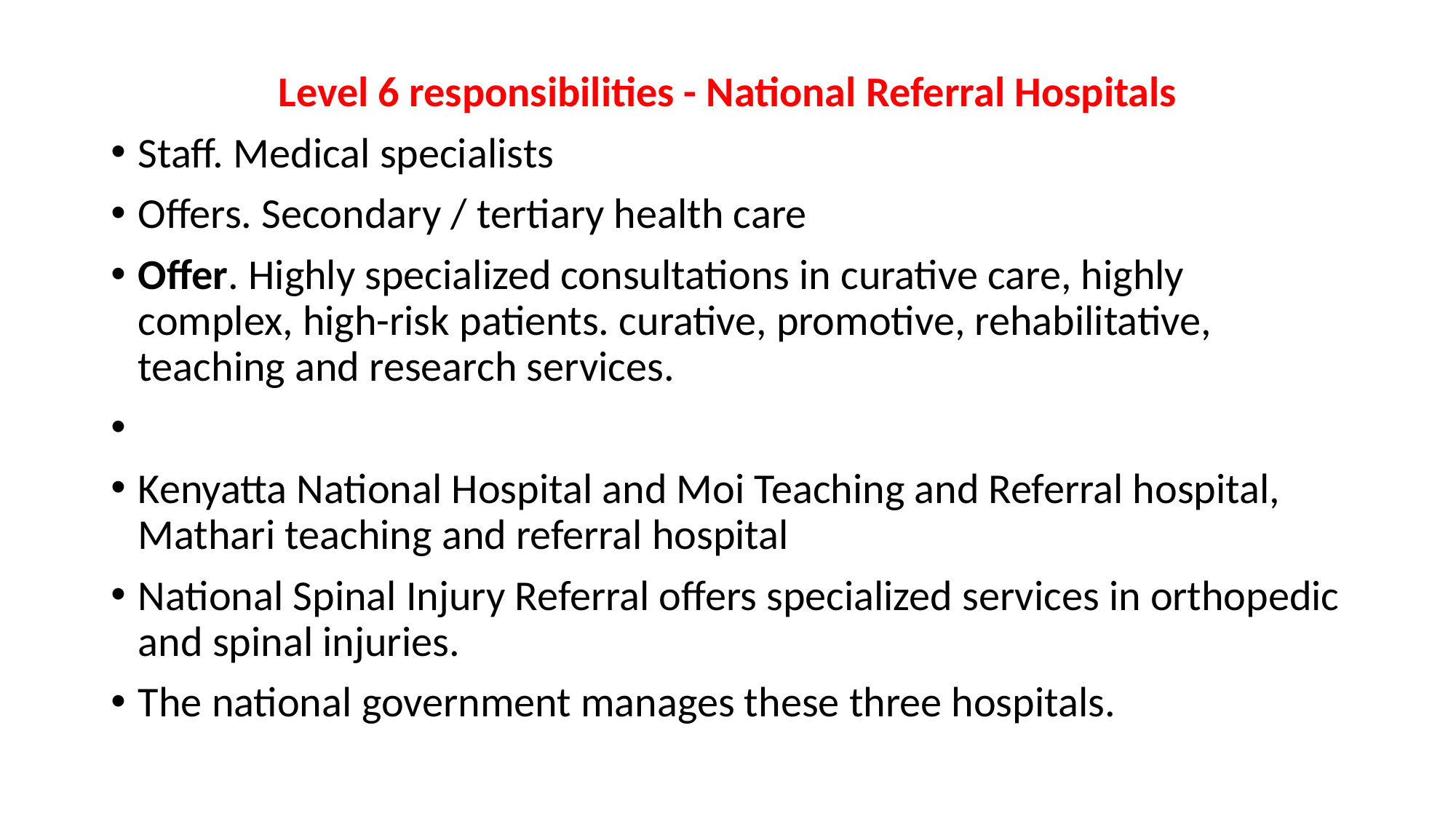

Level 6 responsibilities - National Referral Hospitals
Staff. Medical specialists
Offers. Secondary / tertiary health care
Offer. Highly specialized consultations in curative care, highly complex, high-risk patients. curative, promotive, rehabilitative, teaching and research services.

Kenyatta National Hospital and Moi Teaching and Referral hospital, Mathari teaching and referral hospital
National Spinal Injury Referral offers specialized services in orthopedic and spinal injuries.
The national government manages these three hospitals.